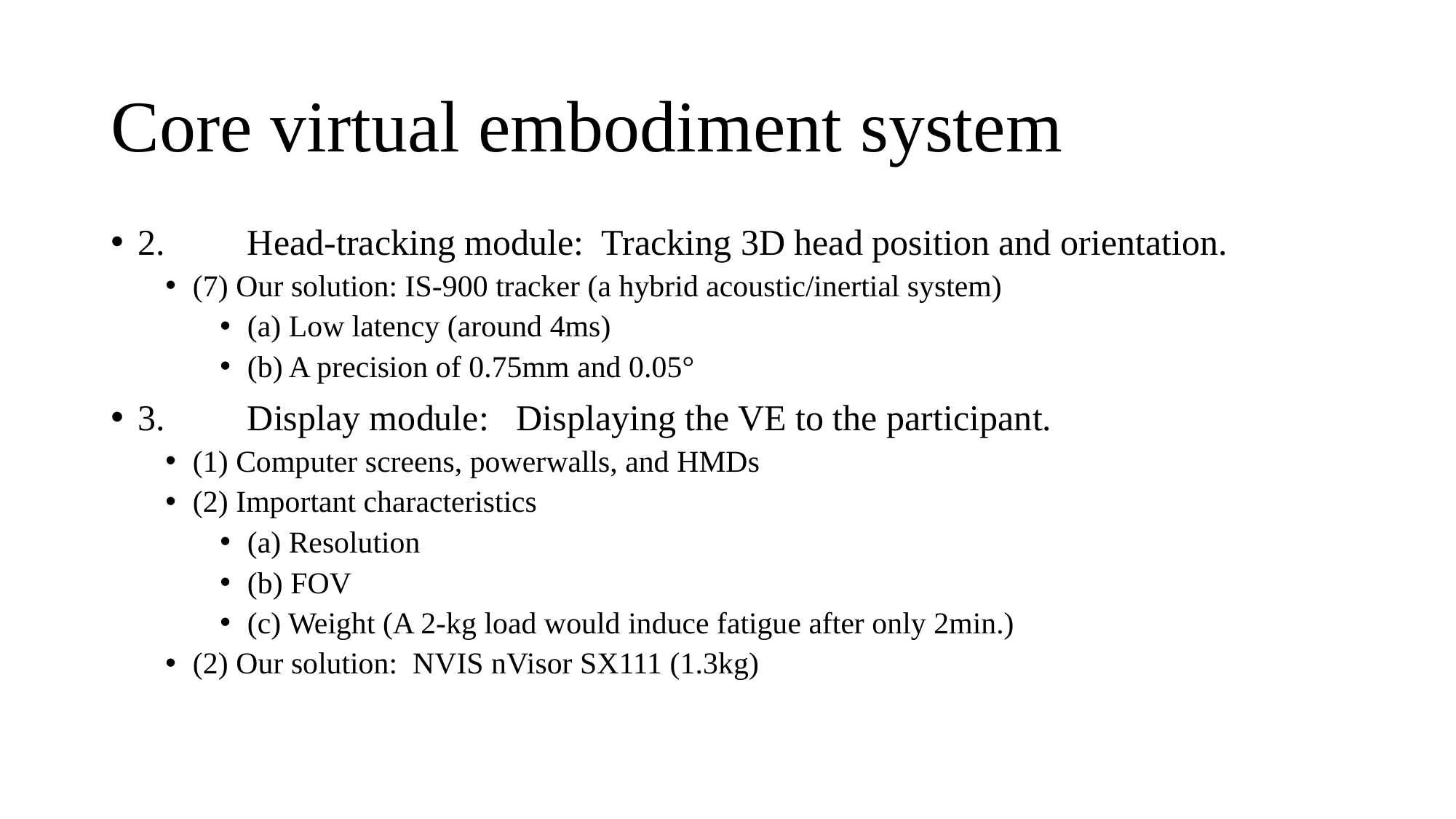

# Core virtual embodiment system
2.	Head-tracking module:  Tracking 3D head position and orientation.
(7) Our solution: IS-900 tracker (a hybrid acoustic/inertial system)
(a) Low latency (around 4ms)
(b) A precision of 0.75mm and 0.05°
3.	Display module:   Displaying the VE to the participant.
(1) Computer screens, powerwalls, and HMDs
(2) Important characteristics
(a) Resolution
(b) FOV
(c) Weight (A 2-kg load would induce fatigue after only 2min.)
(2) Our solution:  NVIS nVisor SX111 (1.3kg)